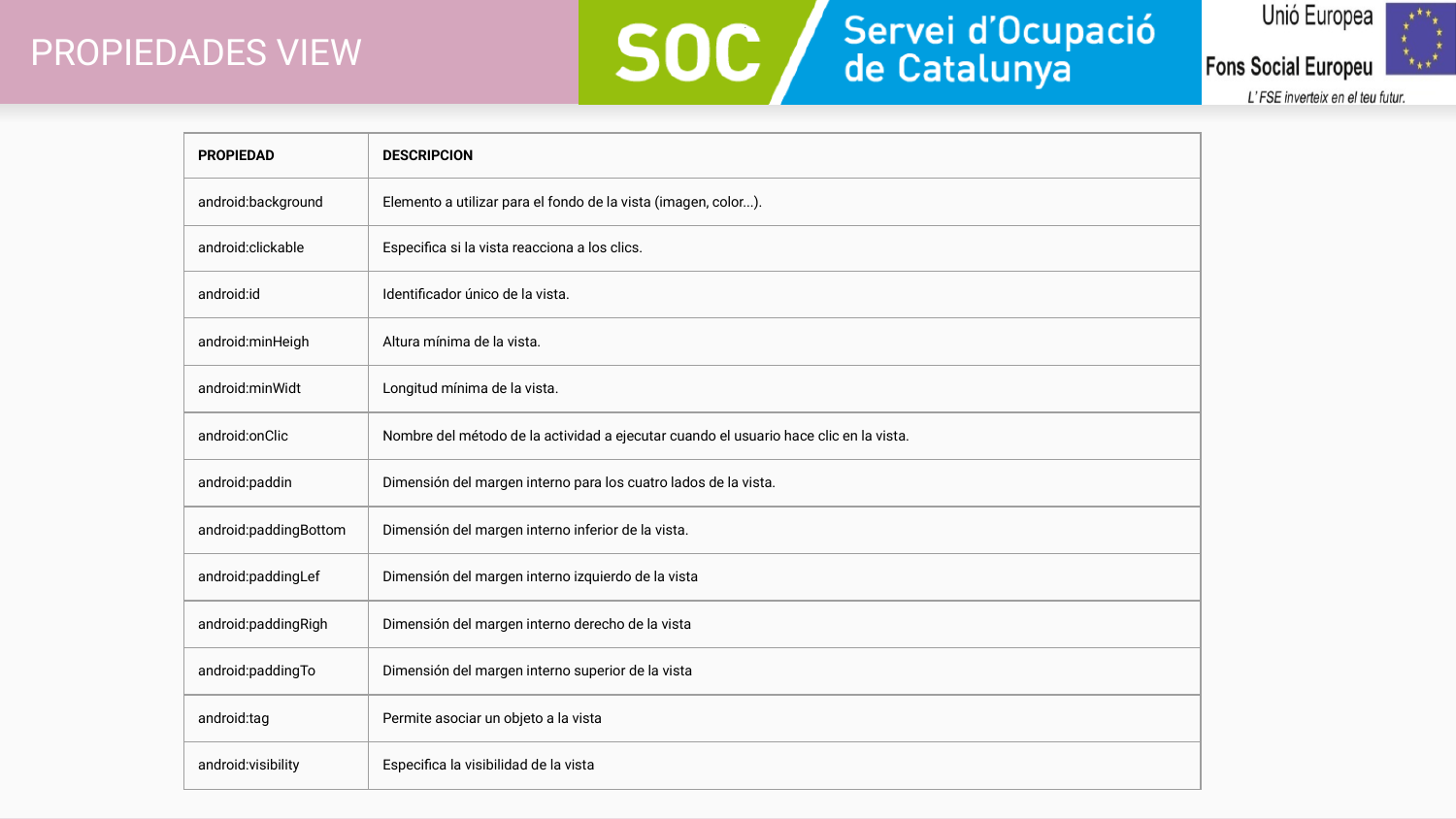

# PROPIEDADES VIEW
| PROPIEDAD | DESCRIPCION |
| --- | --- |
| android:background | Elemento a utilizar para el fondo de la vista (imagen, color...). |
| android:clickable | Especifica si la vista reacciona a los clics. |
| android:id | Identificador único de la vista. |
| android:minHeigh | Altura mínima de la vista. |
| android:minWidt | Longitud mínima de la vista. |
| android:onClic | Nombre del método de la actividad a ejecutar cuando el usuario hace clic en la vista. |
| android:paddin | Dimensión del margen interno para los cuatro lados de la vista. |
| android:paddingBottom | Dimensión del margen interno inferior de la vista. |
| android:paddingLef | Dimensión del margen interno izquierdo de la vista |
| android:paddingRigh | Dimensión del margen interno derecho de la vista |
| android:paddingTo | Dimensión del margen interno superior de la vista |
| android:tag | Permite asociar un objeto a la vista |
| android:visibility | Especifica la visibilidad de la vista |